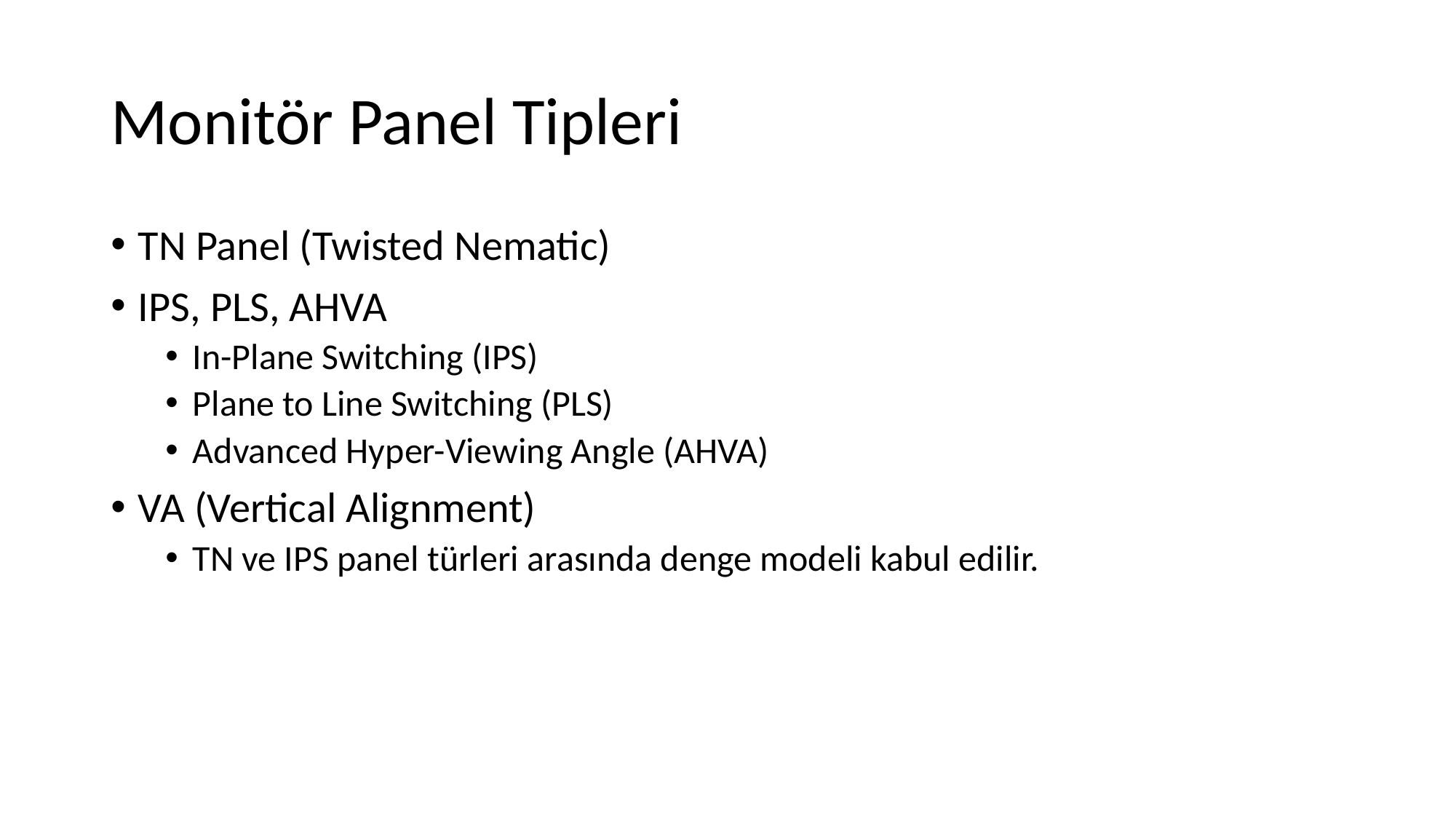

# Monitör Panel Tipleri
TN Panel (Twisted Nematic)
IPS, PLS, AHVA
In-Plane Switching (IPS)
Plane to Line Switching (PLS)
Advanced Hyper-Viewing Angle (AHVA)
VA (Vertical Alignment)
TN ve IPS panel türleri arasında denge modeli kabul edilir.